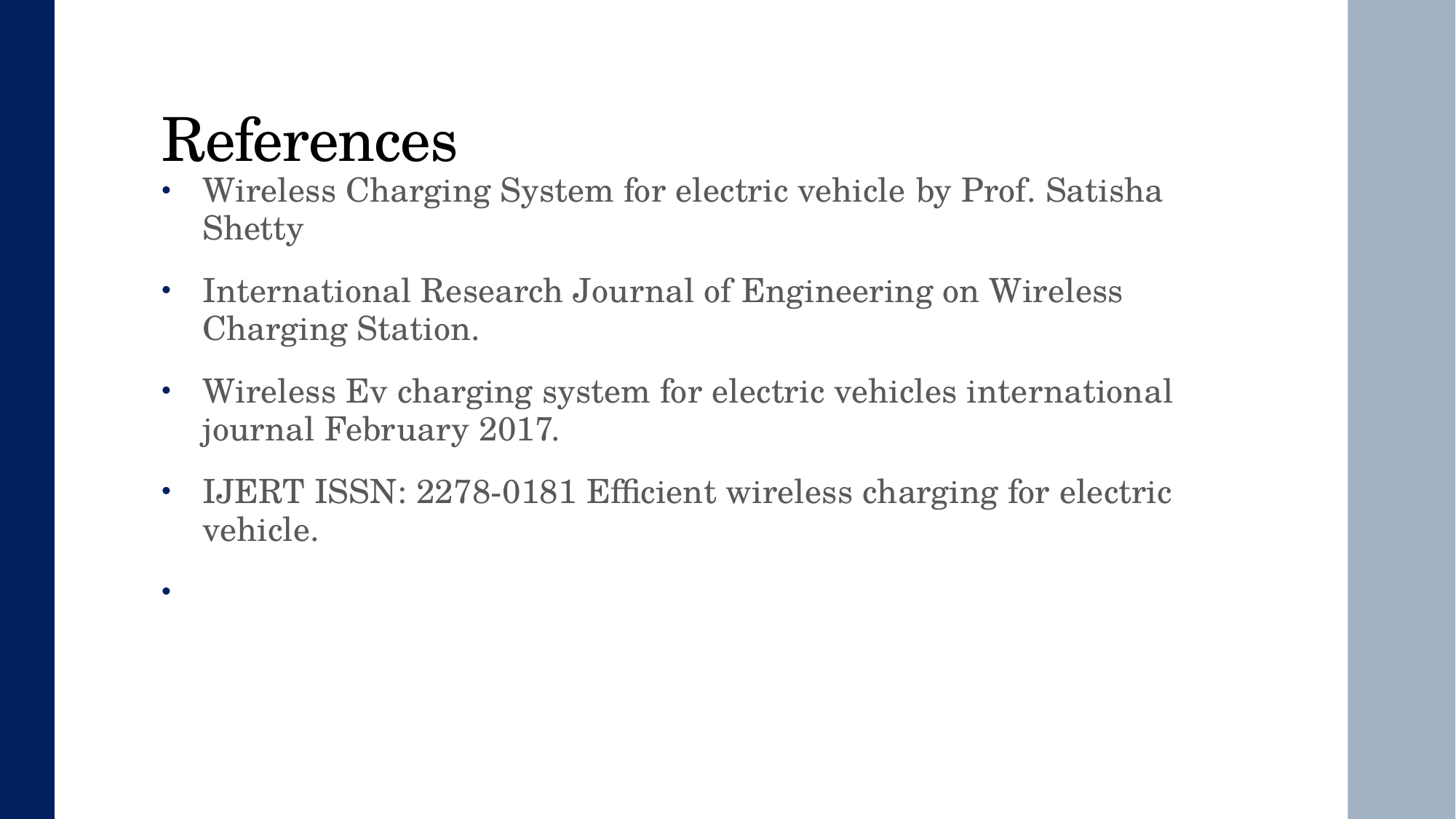

# References
Wireless Charging System for electric vehicle by Prof. Satisha Shetty
International Research Journal of Engineering on Wireless Charging Station.
Wireless Ev charging system for electric vehicles international journal February 2017.
IJERT ISSN: 2278-0181 Efficient wireless charging for electric vehicle.